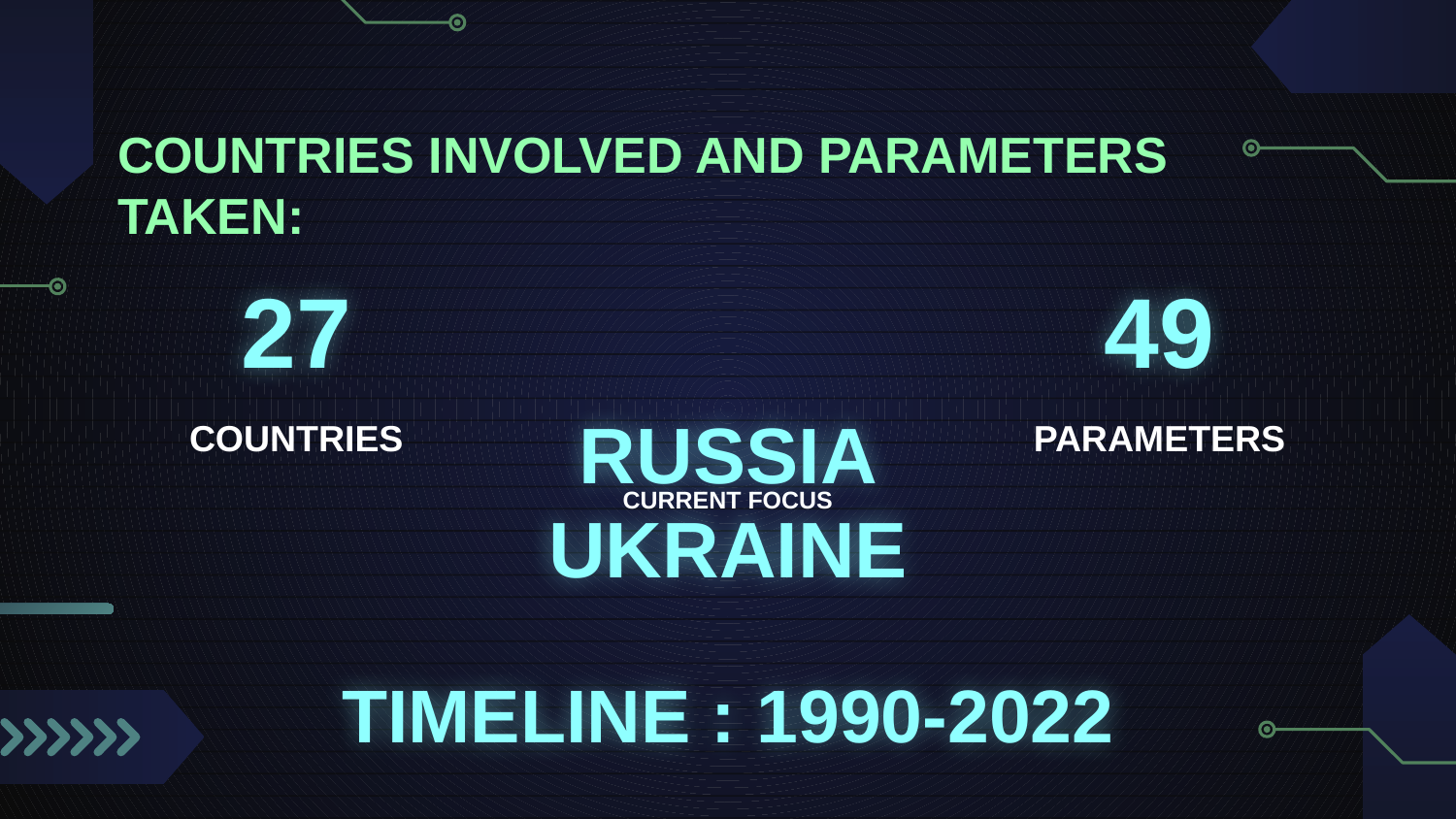

# COUNTRIES INVOLVED AND PARAMETERS TAKEN:
27
49
COUNTRIES
PARAMETERS
RUSSIA
UKRAINE
CURRENT FOCUS
TIMELINE : 1990-2022